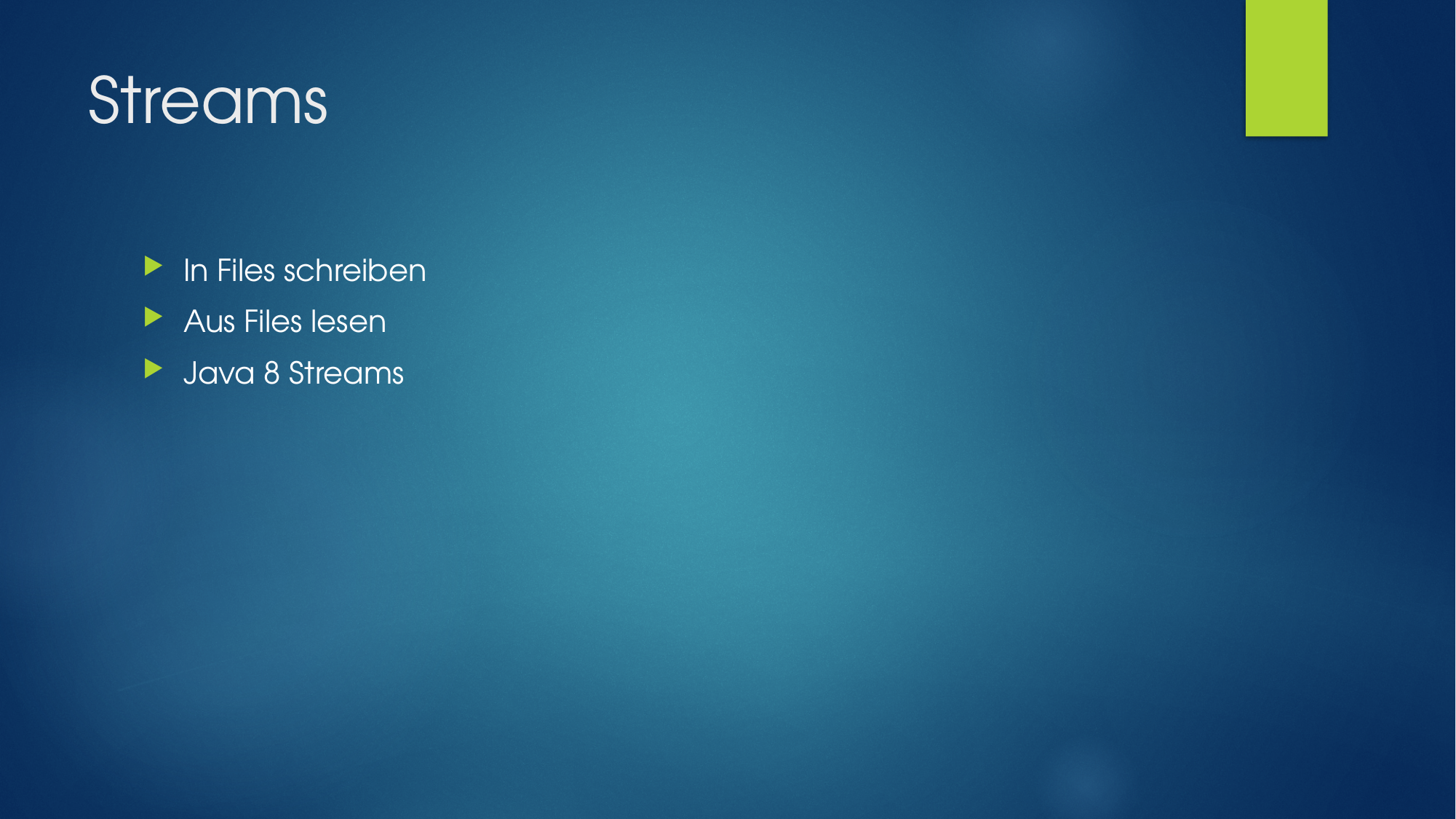

# Streams
In Files schreiben
Aus Files lesen
Java 8 Streams